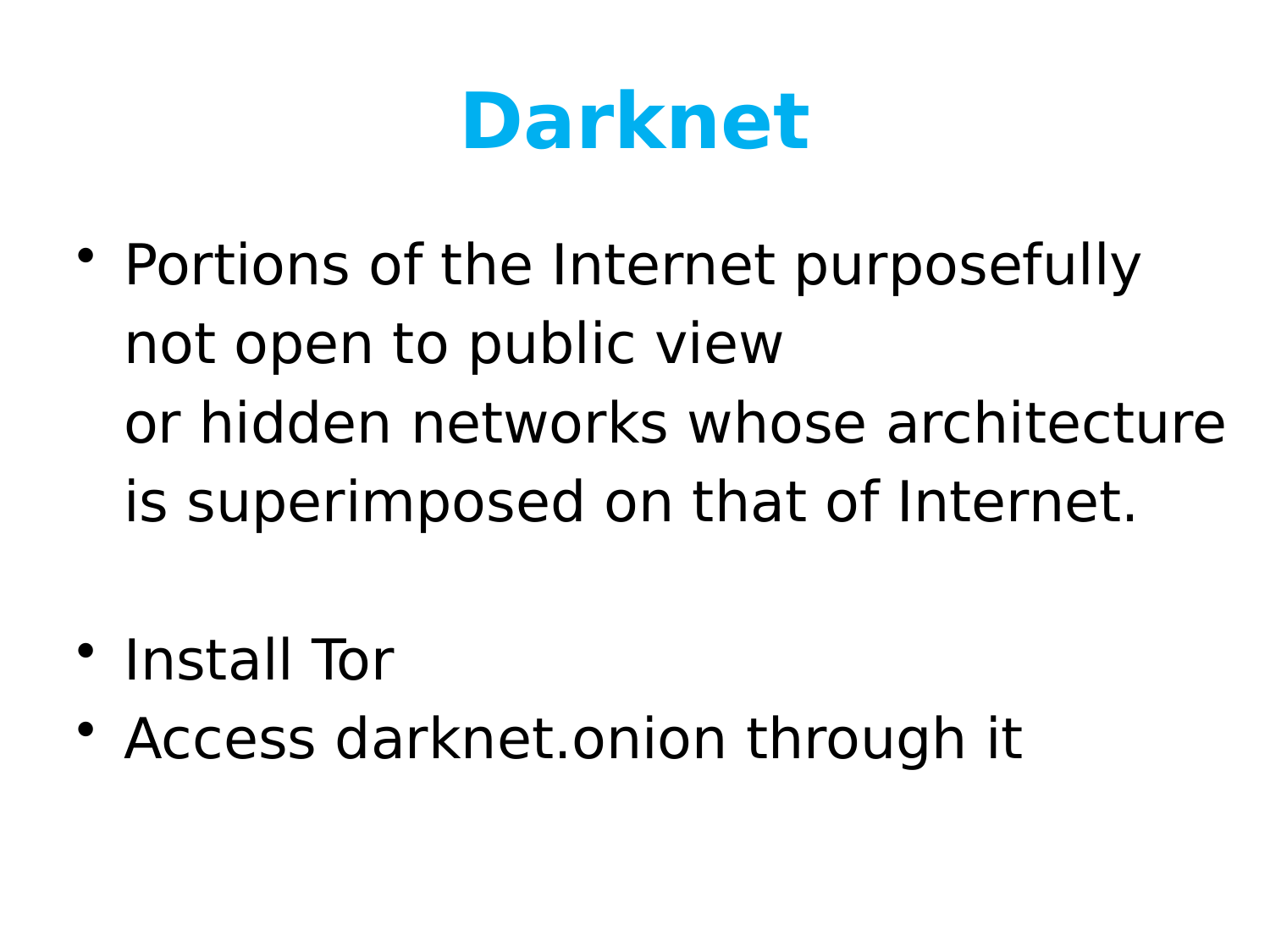

# Darknet
Portions of the Internet purposefully
	not open to public view
	or hidden networks whose architecture
	is superimposed on that of Internet.

Install Tor
Access darknet.onion through it